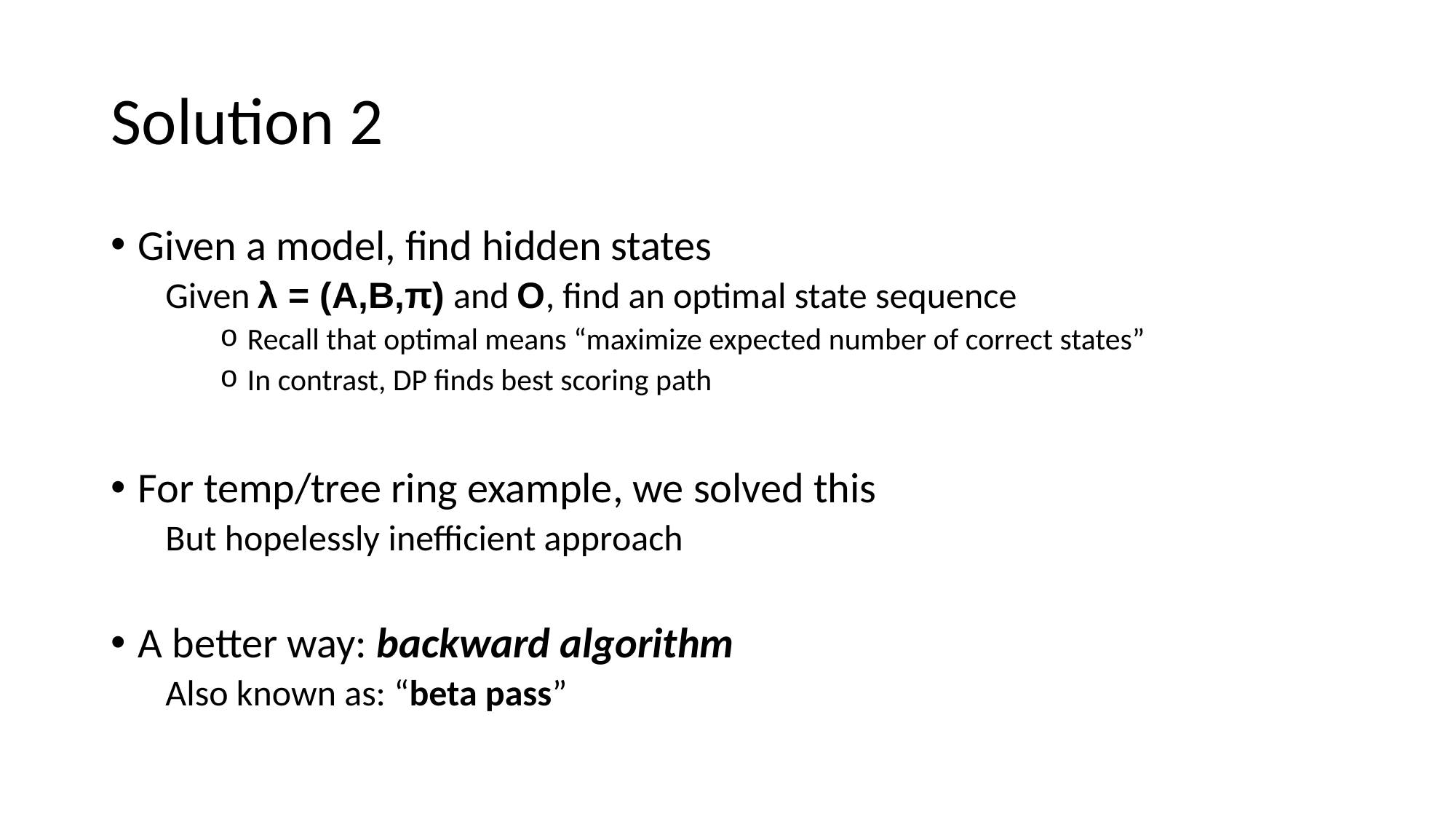

# Solution 2
Given a model, find hidden states
Given λ = (A,B,π) and O, find an optimal state sequence
Recall that optimal means “maximize expected number of correct states”
In contrast, DP finds best scoring path

For temp/tree ring example, we solved this
But hopelessly inefficient approach

A better way: backward algorithm
Also known as: “beta pass”